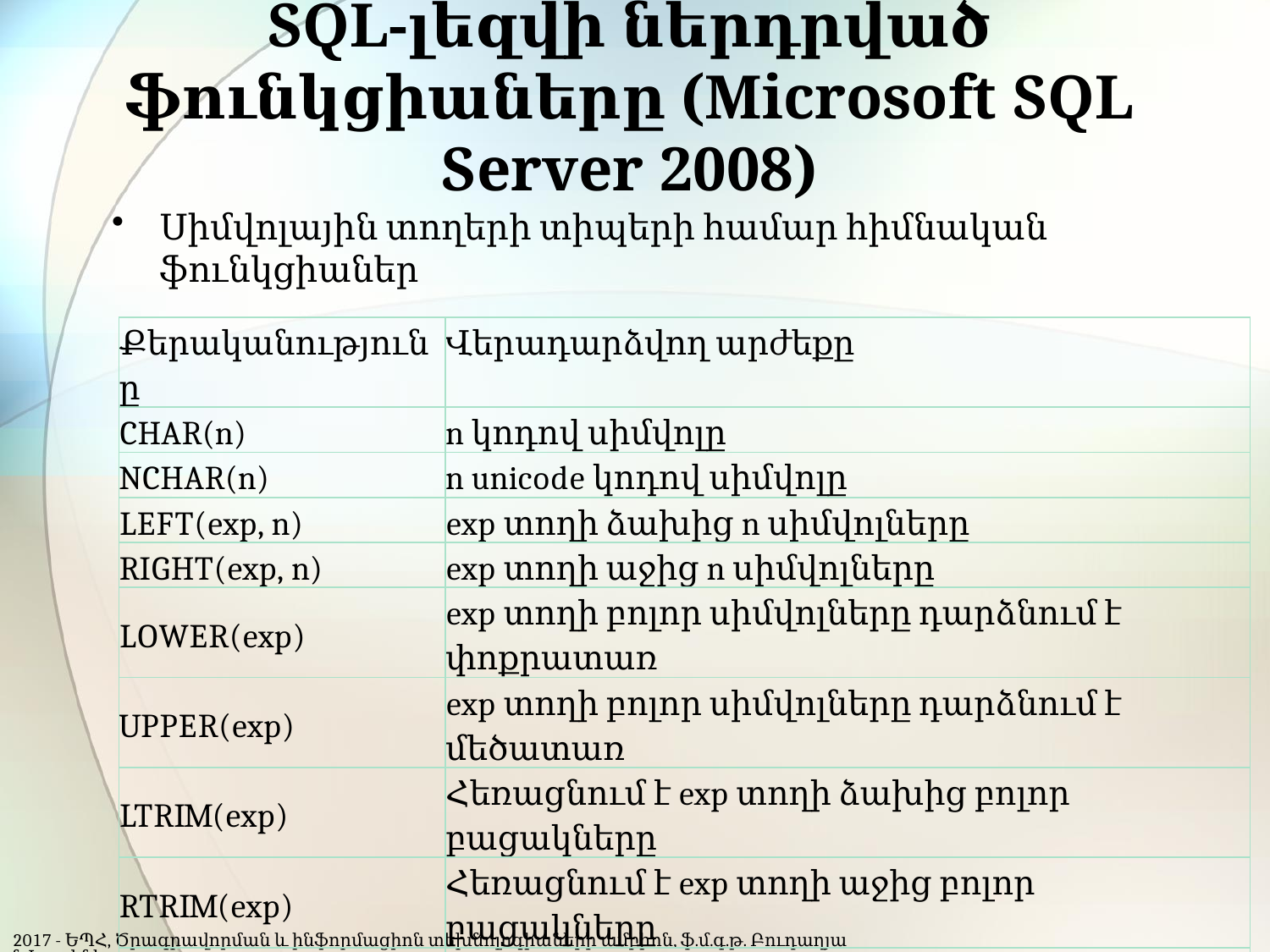

# SQL-լեզվի ներդրված ֆունկցիաները (Microsoft SQL Server 2008)
Սիմվոլային տողերի տիպերի համար հիմնական ֆունկցիաներ

| Քերականությունը | Վերադարձվող արժեքը |
| --- | --- |
| CHAR(n) | n կոդով սիմվոլը |
| NCHAR(n) | n unicode կոդով սիմվոլը |
| LEFT(exp, n) | exp տողի ձախից n սիմվոլները |
| RIGHT(exp, n) | exp տողի աջից n սիմվոլները |
| LOWER(exp) | exp տողի բոլոր սիմվոլները դարձնում է փոքրատառ |
| UPPER(exp) | exp տողի բոլոր սիմվոլները դարձնում է մեծատառ |
| LTRIM(exp) | Հեռացնում է exp տողի ձախից բոլոր բացակները |
| RTRIM(exp) | Հեռացնում է exp տողի աջից բոլոր բացակները |
| LEN(exp) | exp տողի սիմվոլների քանակը |
| REVERSE(exp) | շրջում է exp տողը |
2017 - ԵՊՀ, Ծրագրավորման և ինֆորմացիոն տեխնոլոգիաների ամբիոն, ֆ.մ.գ.թ. Բուդաղյան Լուսինե